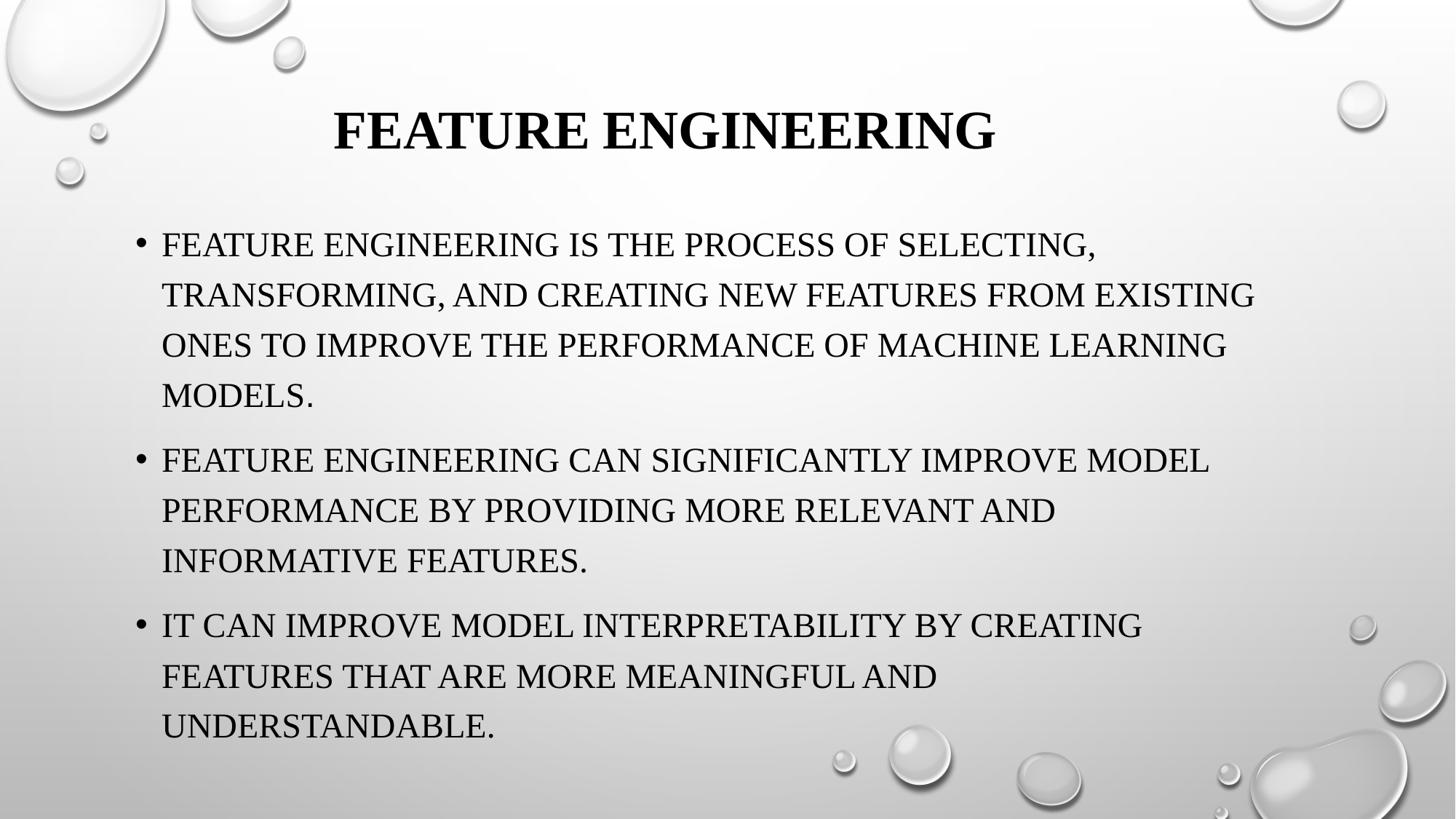

# Feature Engineering
Feature engineering is the process of selecting, transforming, and creating new features from existing ones to improve the performance of machine learning models.
Feature engineering can significantly improve model performance by providing more relevant and informative features.
It can improve model interpretability by creating features that are more meaningful and understandable.